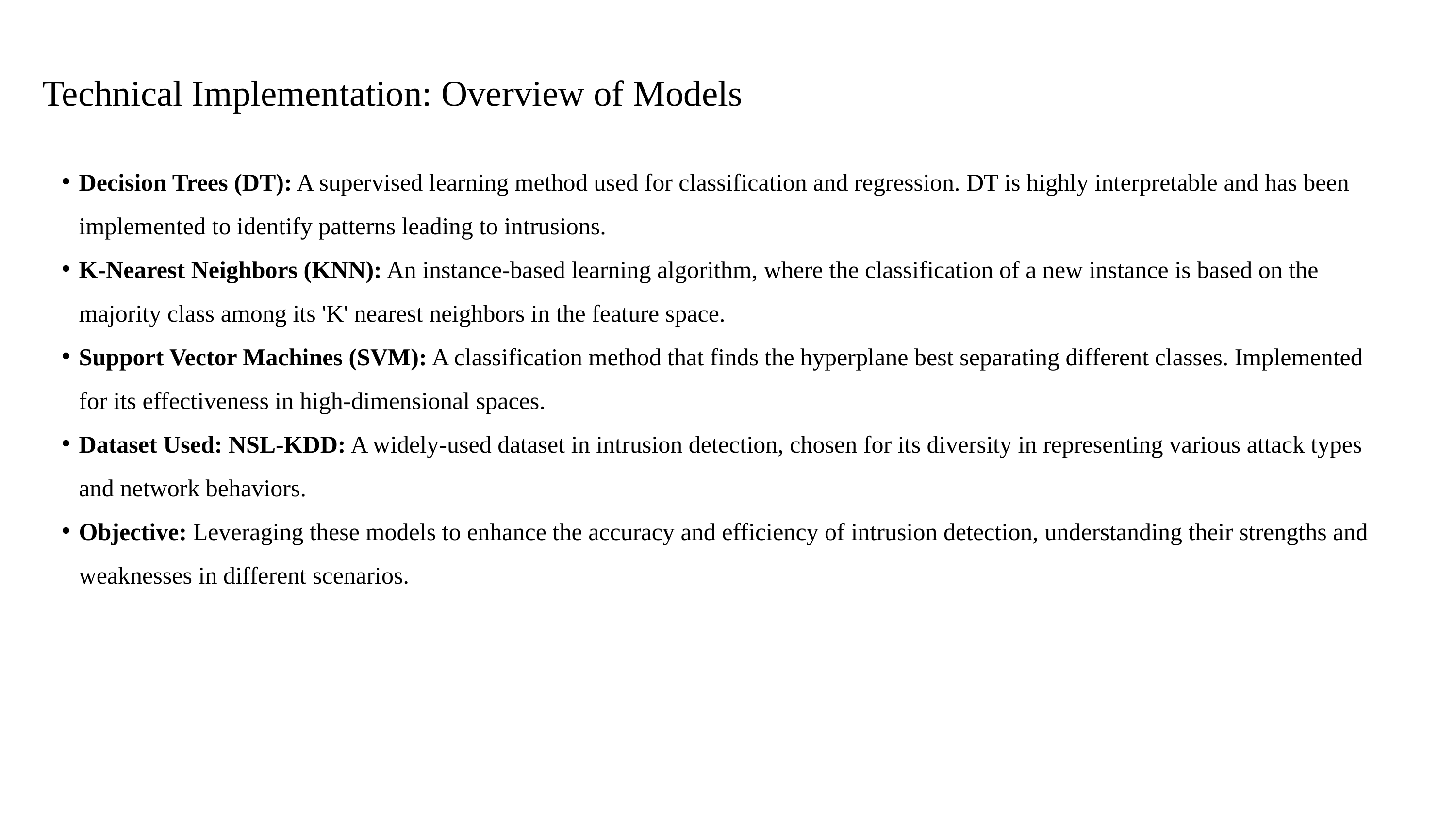

#
Technical Implementation: Overview of Models
Decision Trees (DT): A supervised learning method used for classification and regression. DT is highly interpretable and has been implemented to identify patterns leading to intrusions.
K-Nearest Neighbors (KNN): An instance-based learning algorithm, where the classification of a new instance is based on the majority class among its 'K' nearest neighbors in the feature space.
Support Vector Machines (SVM): A classification method that finds the hyperplane best separating different classes. Implemented for its effectiveness in high-dimensional spaces.
Dataset Used: NSL-KDD: A widely-used dataset in intrusion detection, chosen for its diversity in representing various attack types and network behaviors.
Objective: Leveraging these models to enhance the accuracy and efficiency of intrusion detection, understanding their strengths and weaknesses in different scenarios.